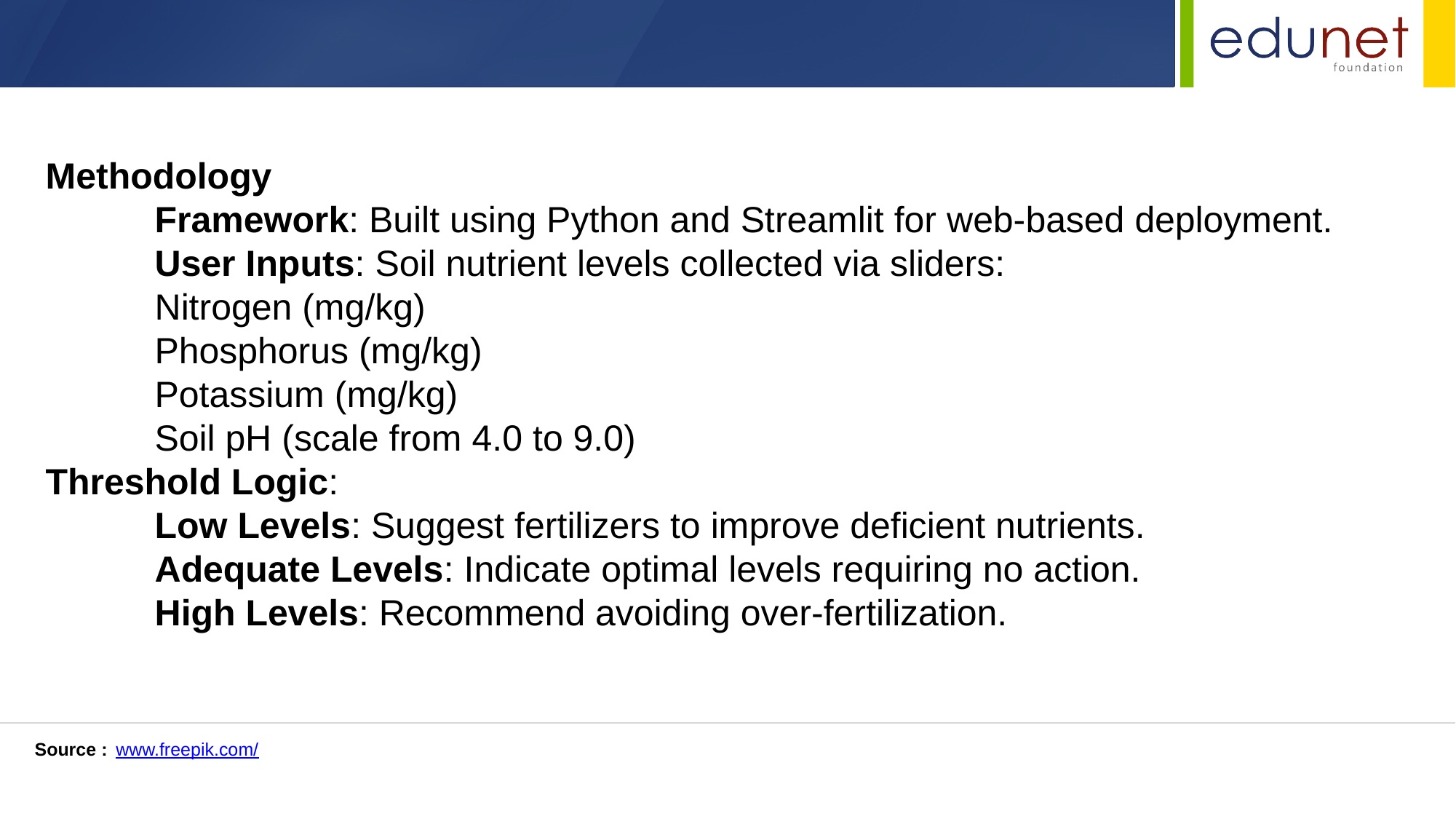

Methodology
	Framework: Built using Python and Streamlit for web-based deployment.
	User Inputs: Soil nutrient levels collected via sliders:
	Nitrogen (mg/kg)
	Phosphorus (mg/kg)
	Potassium (mg/kg)
	Soil pH (scale from 4.0 to 9.0)
Threshold Logic:
	Low Levels: Suggest fertilizers to improve deficient nutrients.
	Adequate Levels: Indicate optimal levels requiring no action.
	High Levels: Recommend avoiding over-fertilization.
Source :
www.freepik.com/